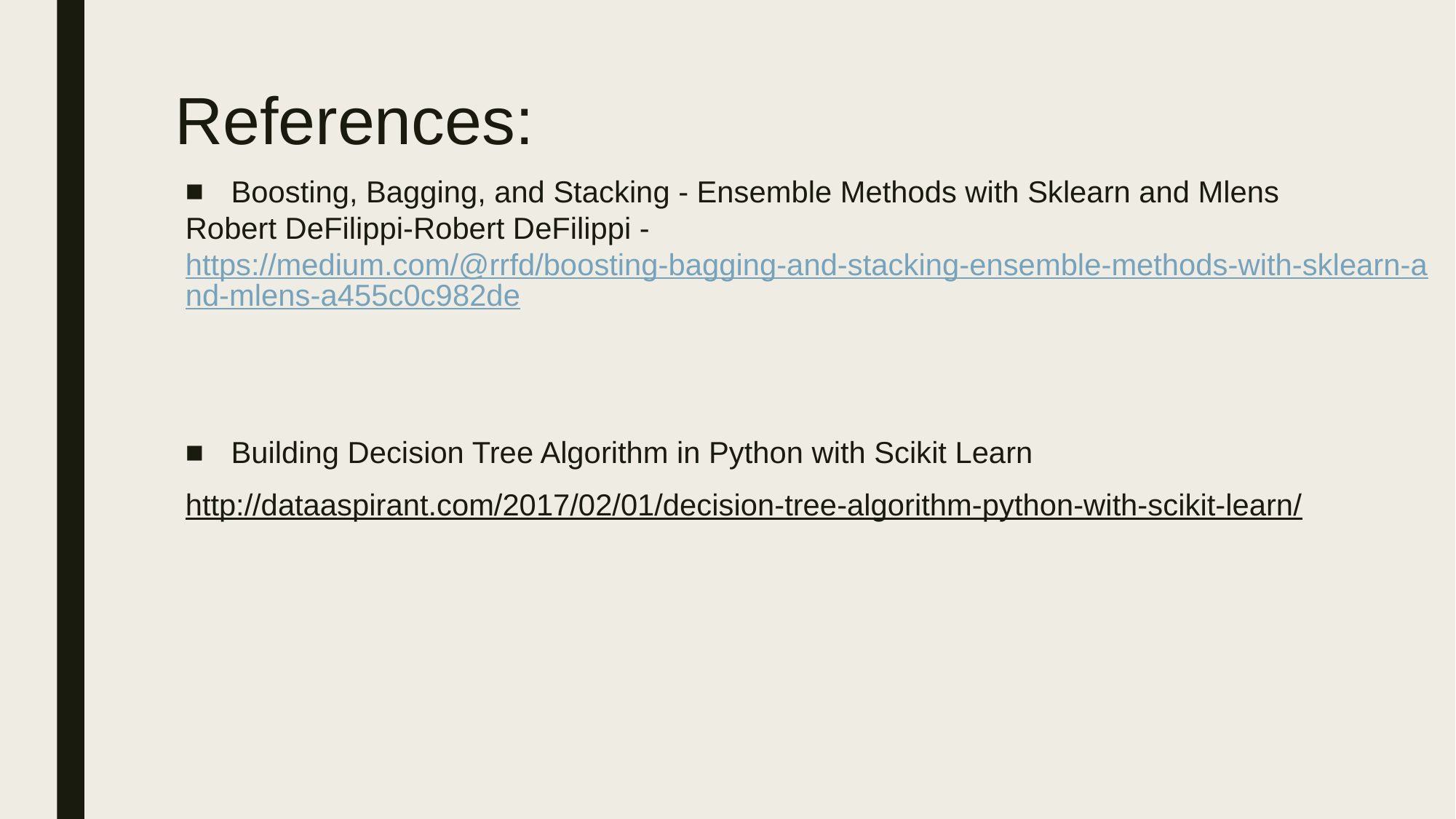

# References:

Boosting, Bagging, and Stacking - Ensemble Methods with Sklearn and Mlens
Robert DeFilippi-Robert DeFilippi - https://medium.com/@rrfd/boosting-bagging-and-stacking-ensemble-methods-with-sklearn-and-mlens-a455c0c982de

Building Decision Tree Algorithm in Python with Scikit Learn
http://dataaspirant.com/2017/02/01/decision-tree-algorithm-python-with-scikit-learn/